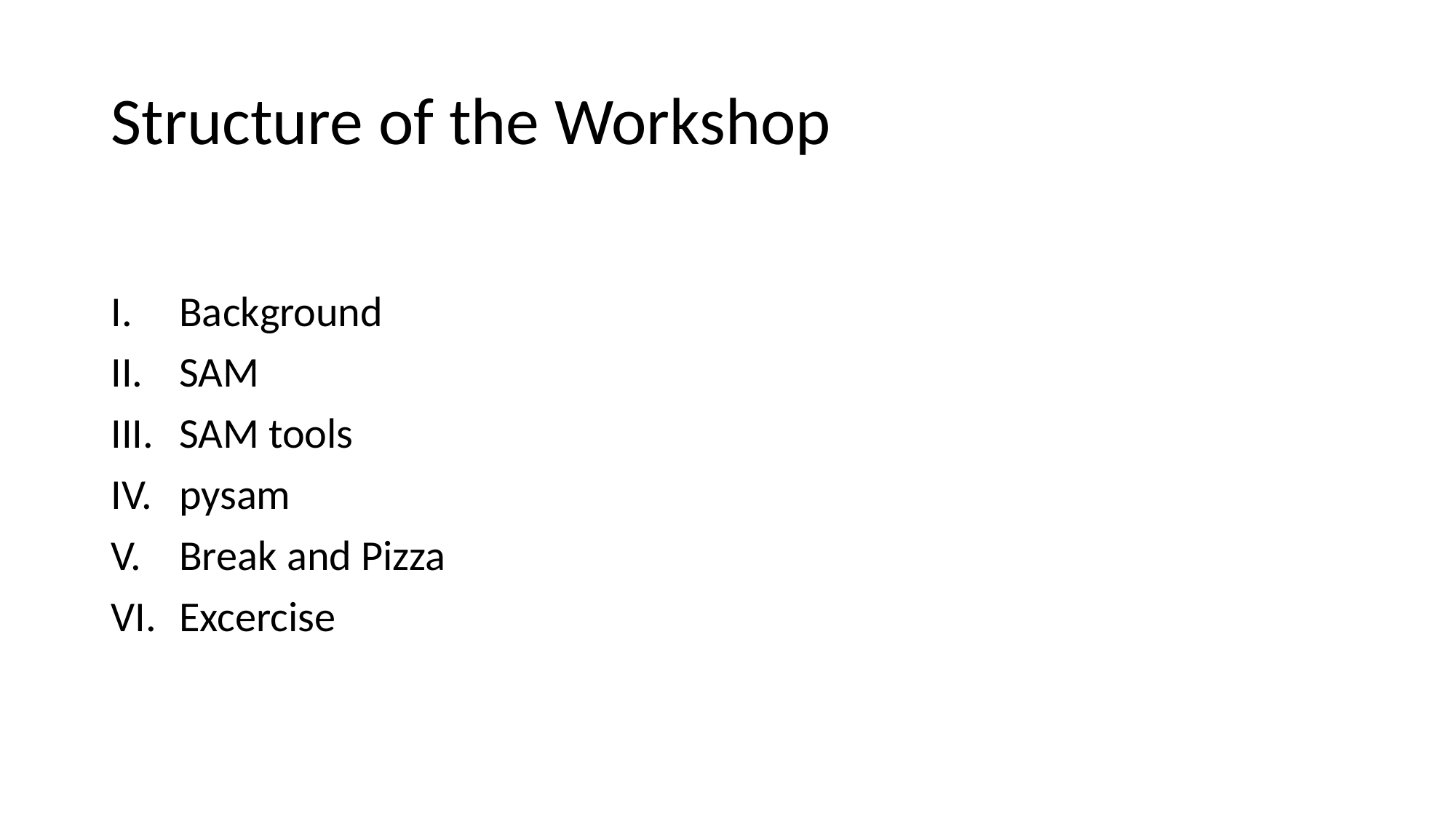

# Structure of the Workshop

Background
SAM
SAM tools
pysam
Break and Pizza
Excercise